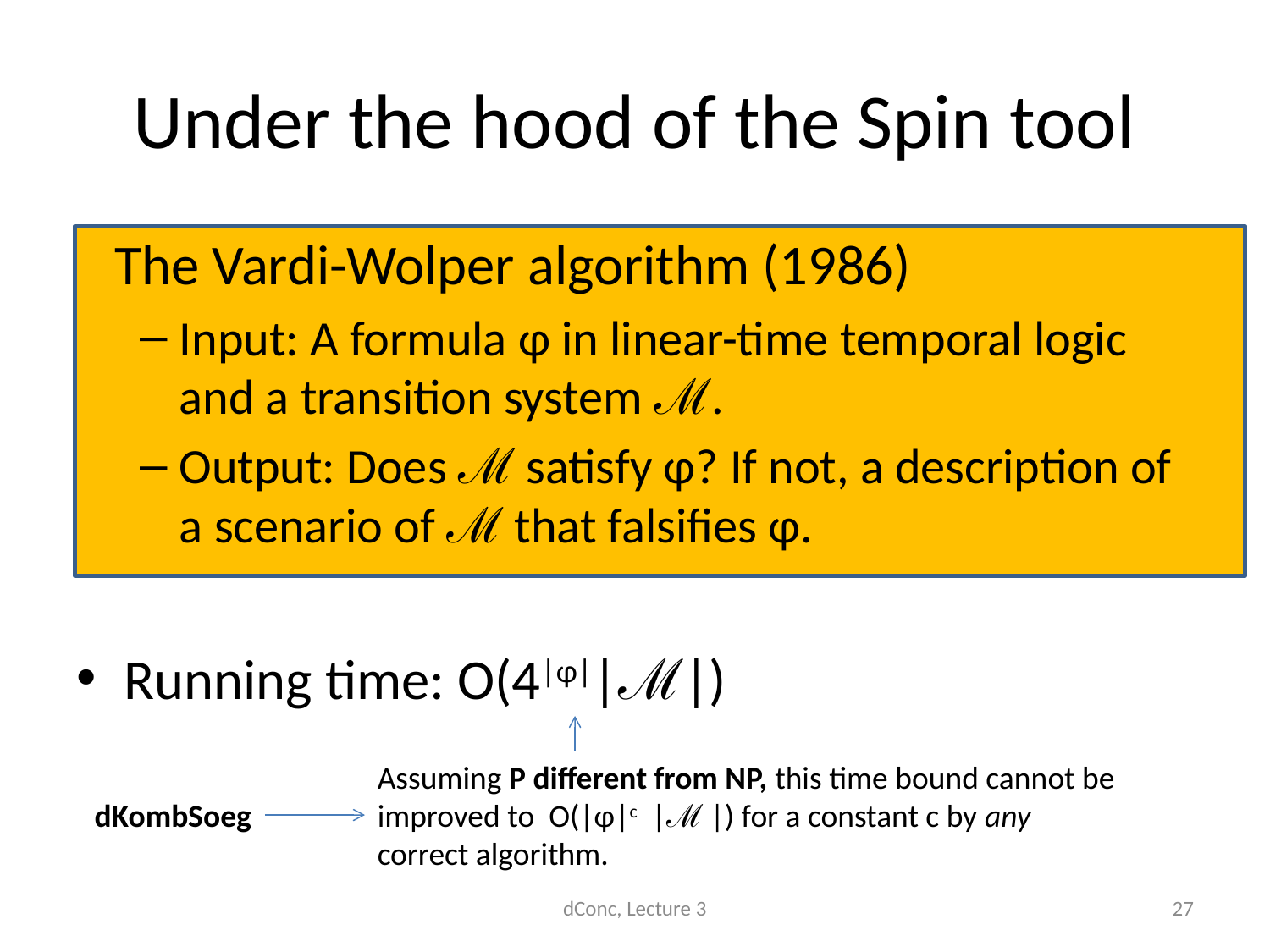

# Under the hood of the Spin tool
   The Vardi-Wolper algorithm (1986)
Input: A formula φ in linear-time temporal logic and a transition system ℳ.
Output: Does ℳ satisfy φ? If not, a description of a scenario of ℳ that falsifies φ.

Running time: O(4|φ||ℳ|)

Assuming P different from NP, this time bound cannot be improved to  O(|φ|c  |ℳ |) for a constant c by any correct algorithm.
dKombSoeg
dConc, Lecture 3
27